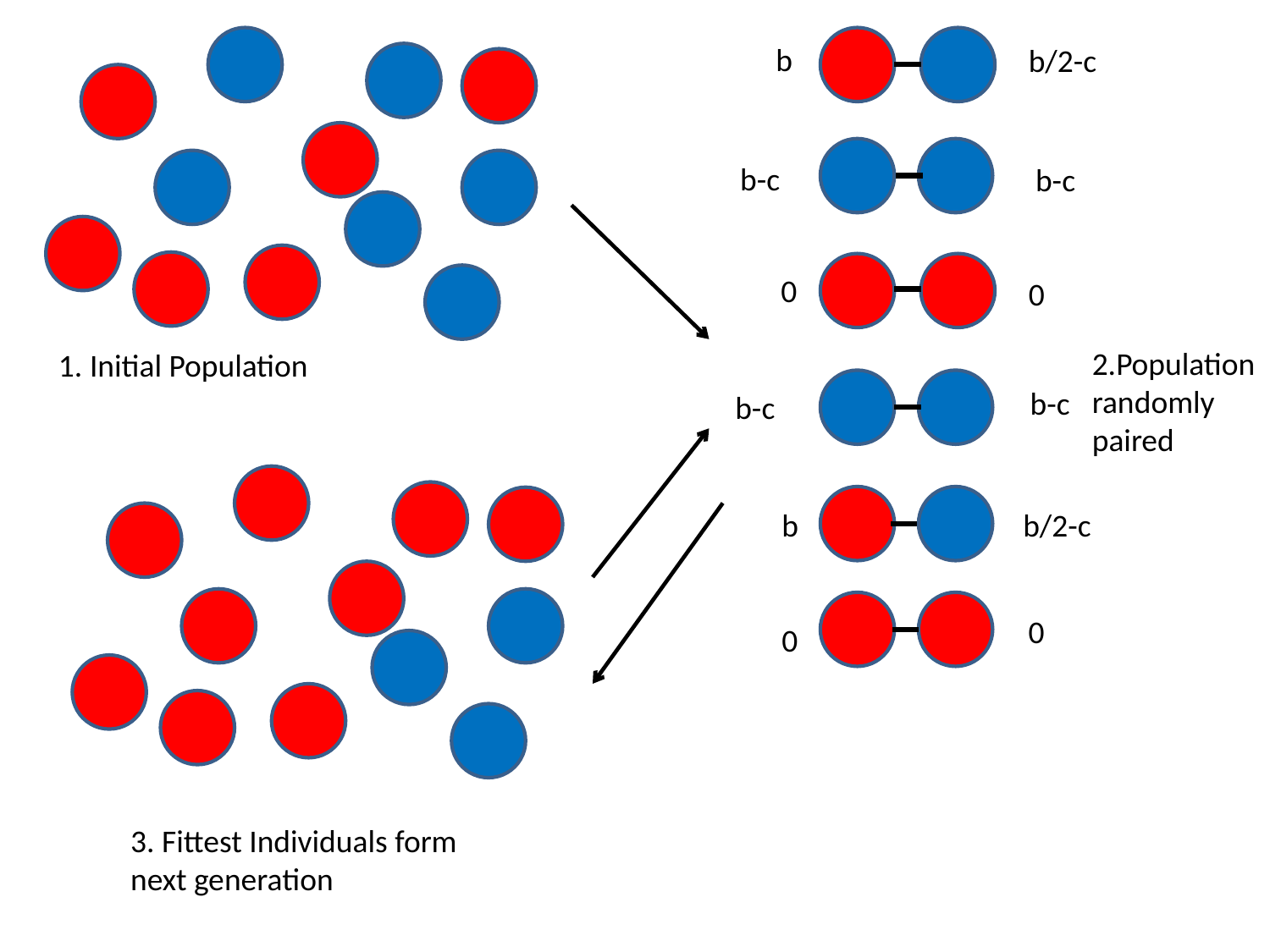

b
b/2-c

b-c
b-c

0

0
2.Population randomly paired
1. Initial Population

b-c
b-c

b
b/2-c

0
0

3. Fittest Individuals form next generation